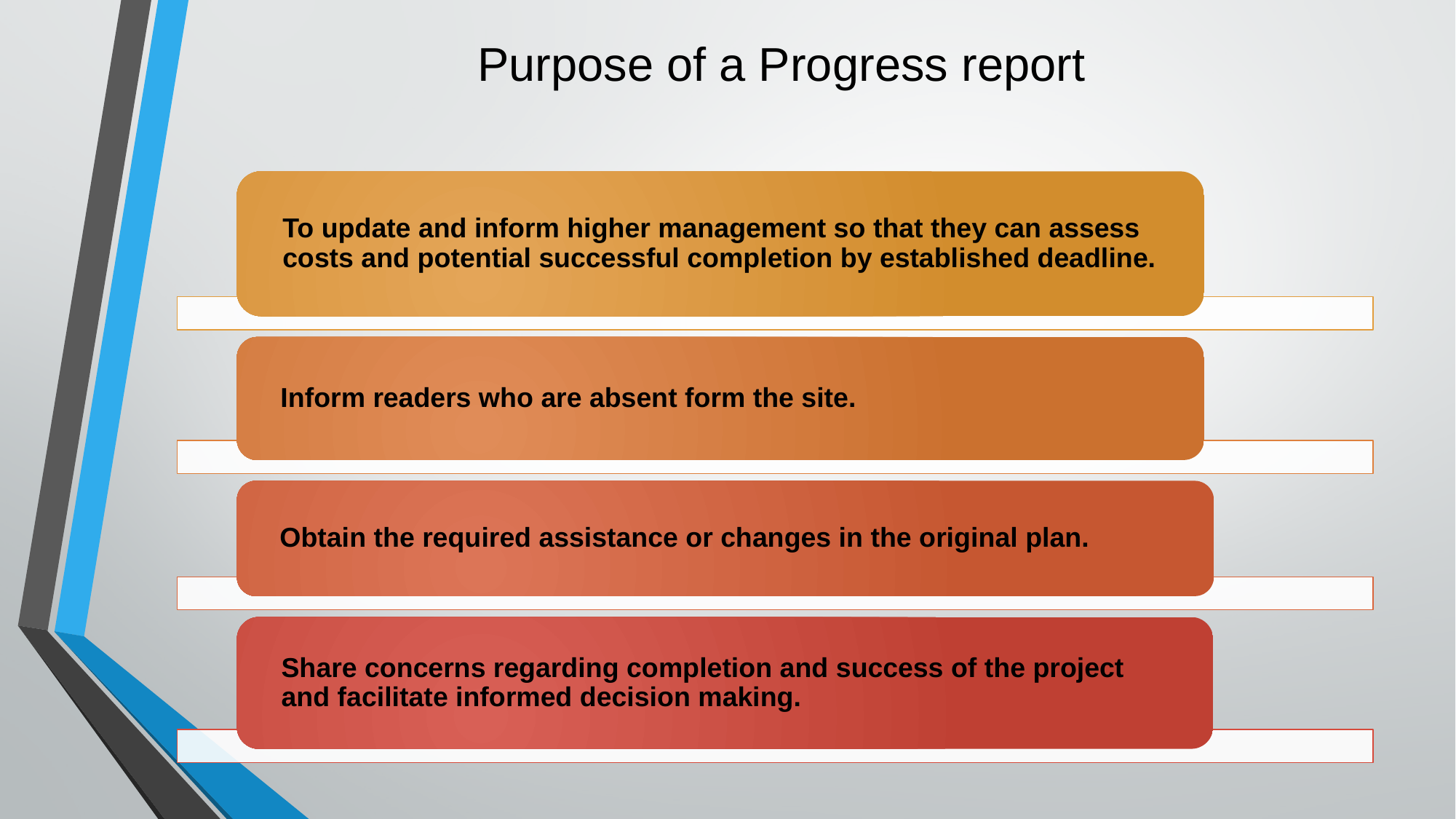

# Purpose of a Progress report
To update and inform higher management so that they can assess costs and potential successful completion by established deadline.
Inform readers who are absent form the site.
Obtain the required assistance or changes in the original plan.
Share concerns regarding completion and success of the project and facilitate informed decision making.